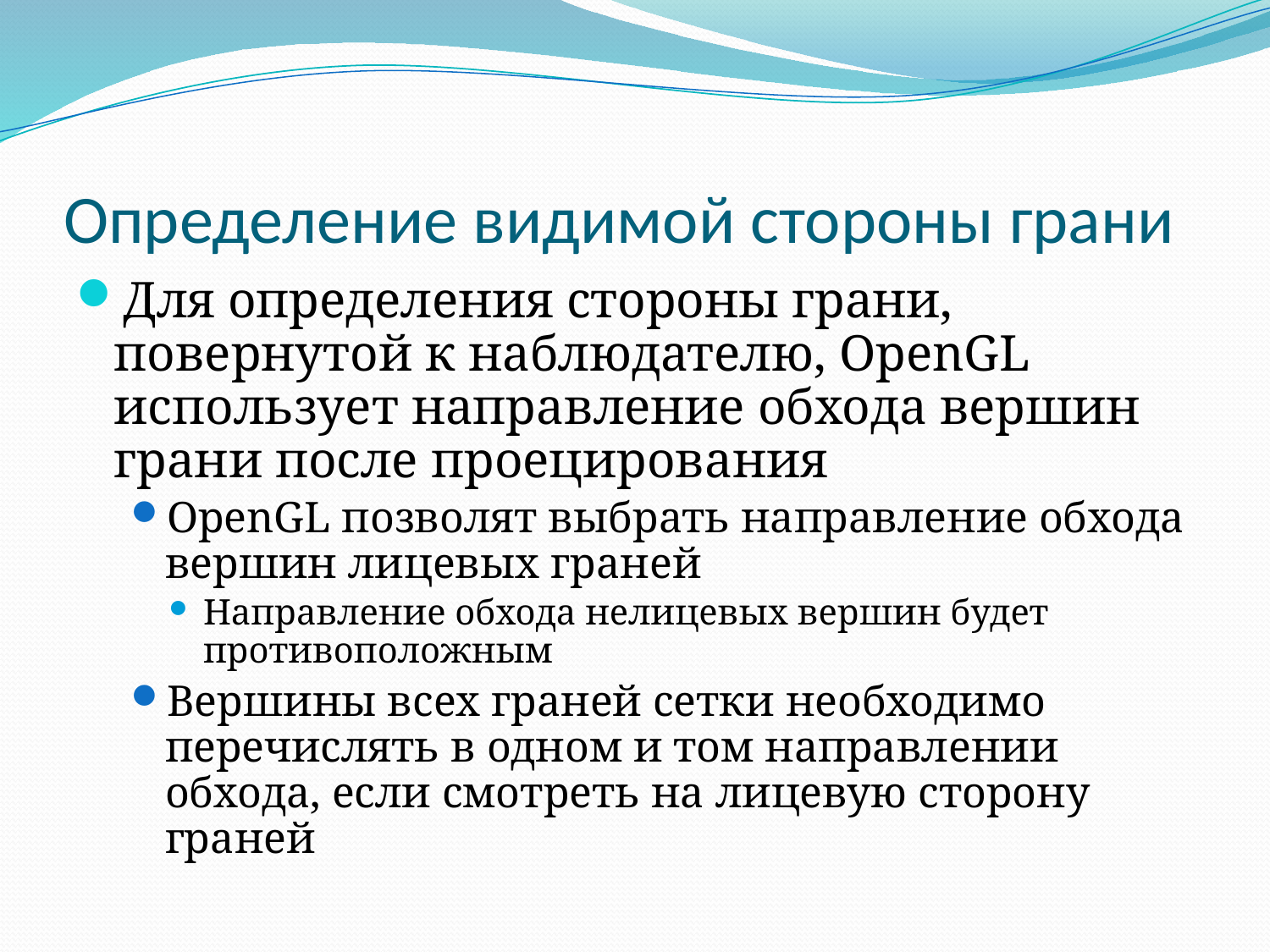

# Определение видимой стороны грани
Для определения стороны грани, повернутой к наблюдателю, OpenGL использует направление обхода вершин грани после проецирования
OpenGL позволят выбрать направление обхода вершин лицевых граней
Направление обхода нелицевых вершин будет противоположным
Вершины всех граней сетки необходимо перечислять в одном и том направлении обхода, если смотреть на лицевую сторону граней